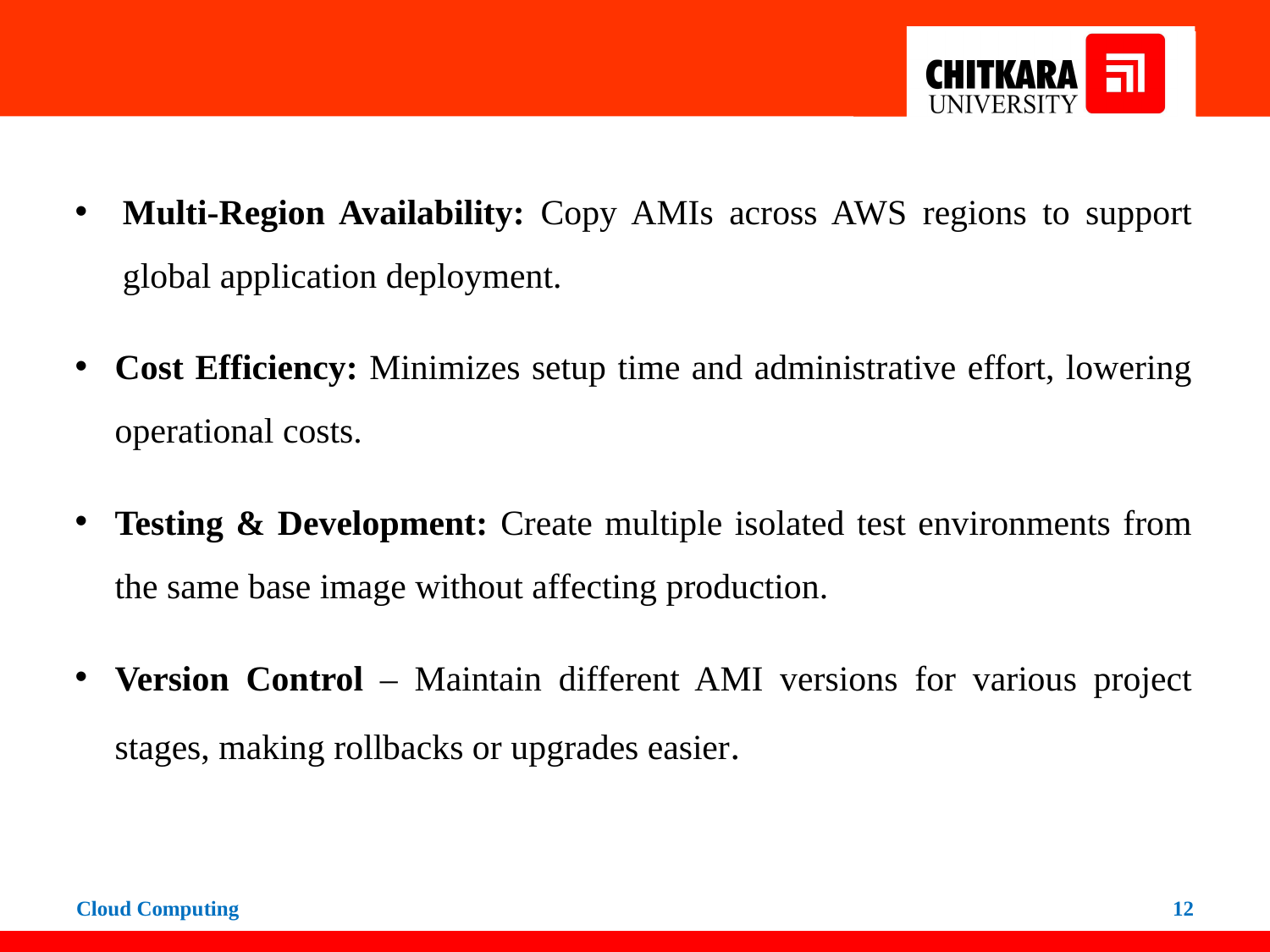

#
Multi-Region Availability: Copy AMIs across AWS regions to support global application deployment.
Cost Efficiency: Minimizes setup time and administrative effort, lowering operational costs.
Testing & Development: Create multiple isolated test environments from the same base image without affecting production.
Version Control – Maintain different AMI versions for various project stages, making rollbacks or upgrades easier.

Cloud Computing
12